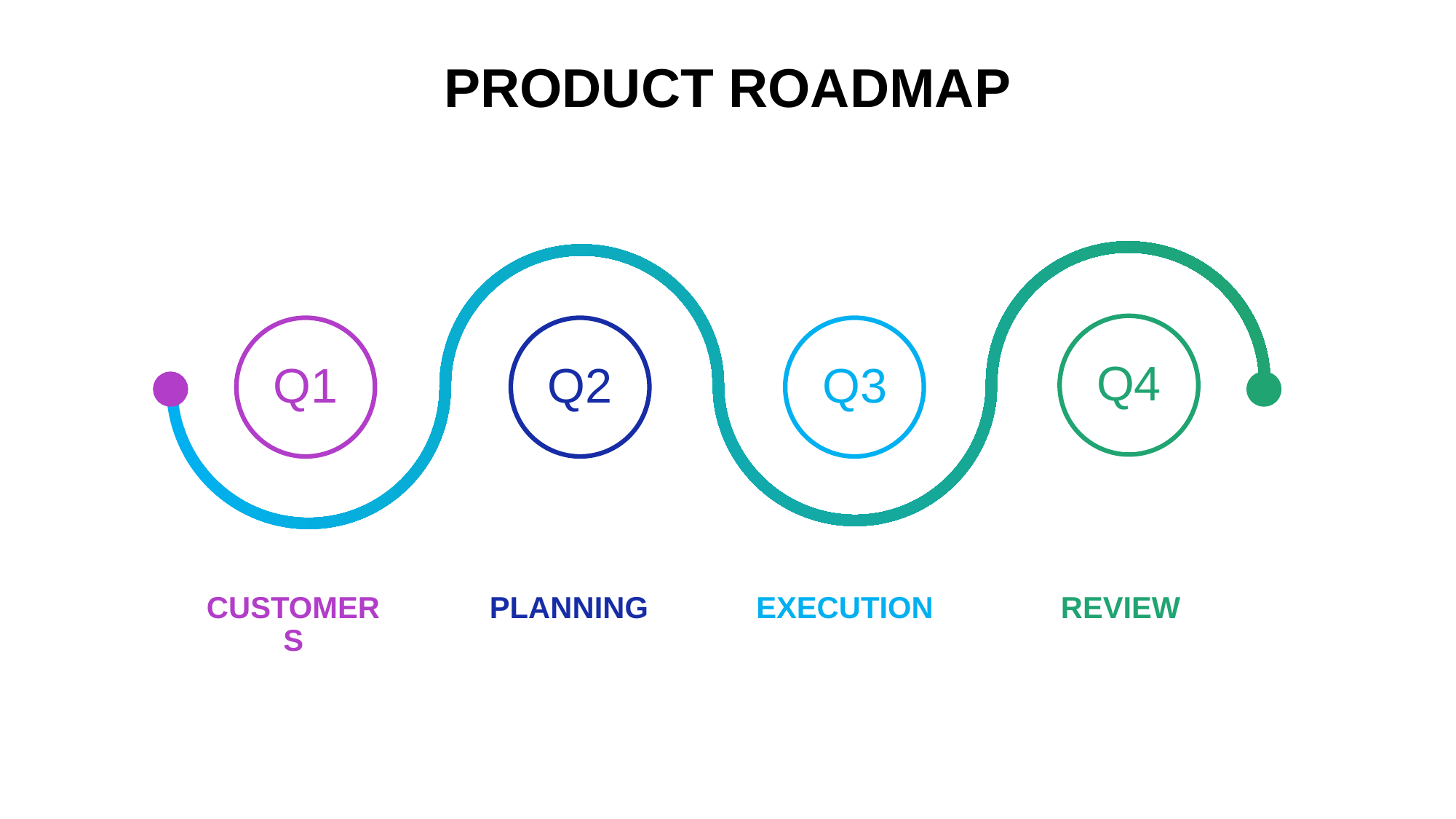

# Product Roadmap

Q4
Q1
Q2
Q3
Customers
planning
execution
Review